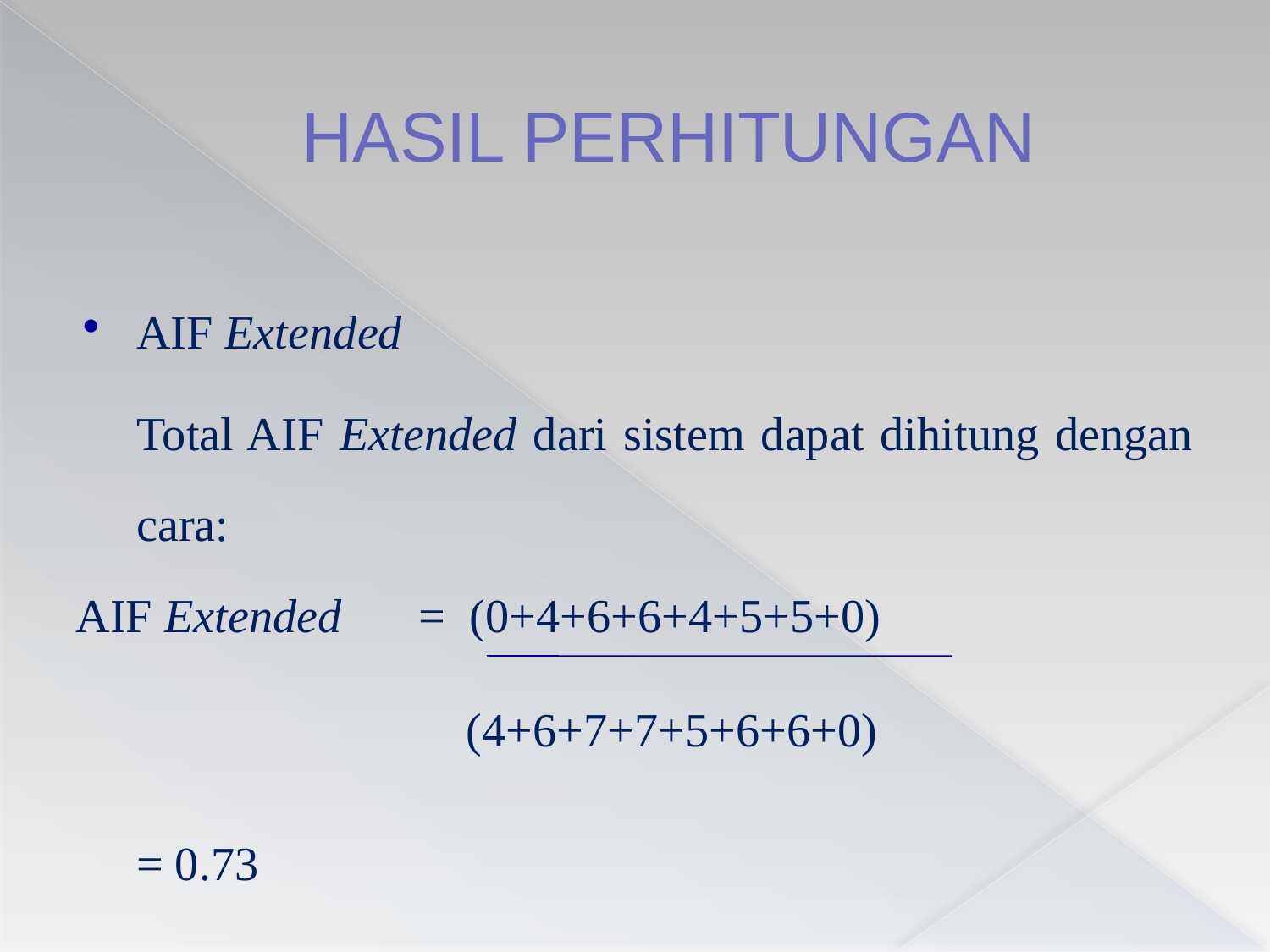

# HASIL PERHITUNGAN
AIF Extended
	Total AIF Extended dari sistem dapat dihitung dengan cara:
AIF Extended 	=  (0+4+6+6+4+5+5+0)

			    (4+6+7+7+5+6+6+0)

				= 0.73